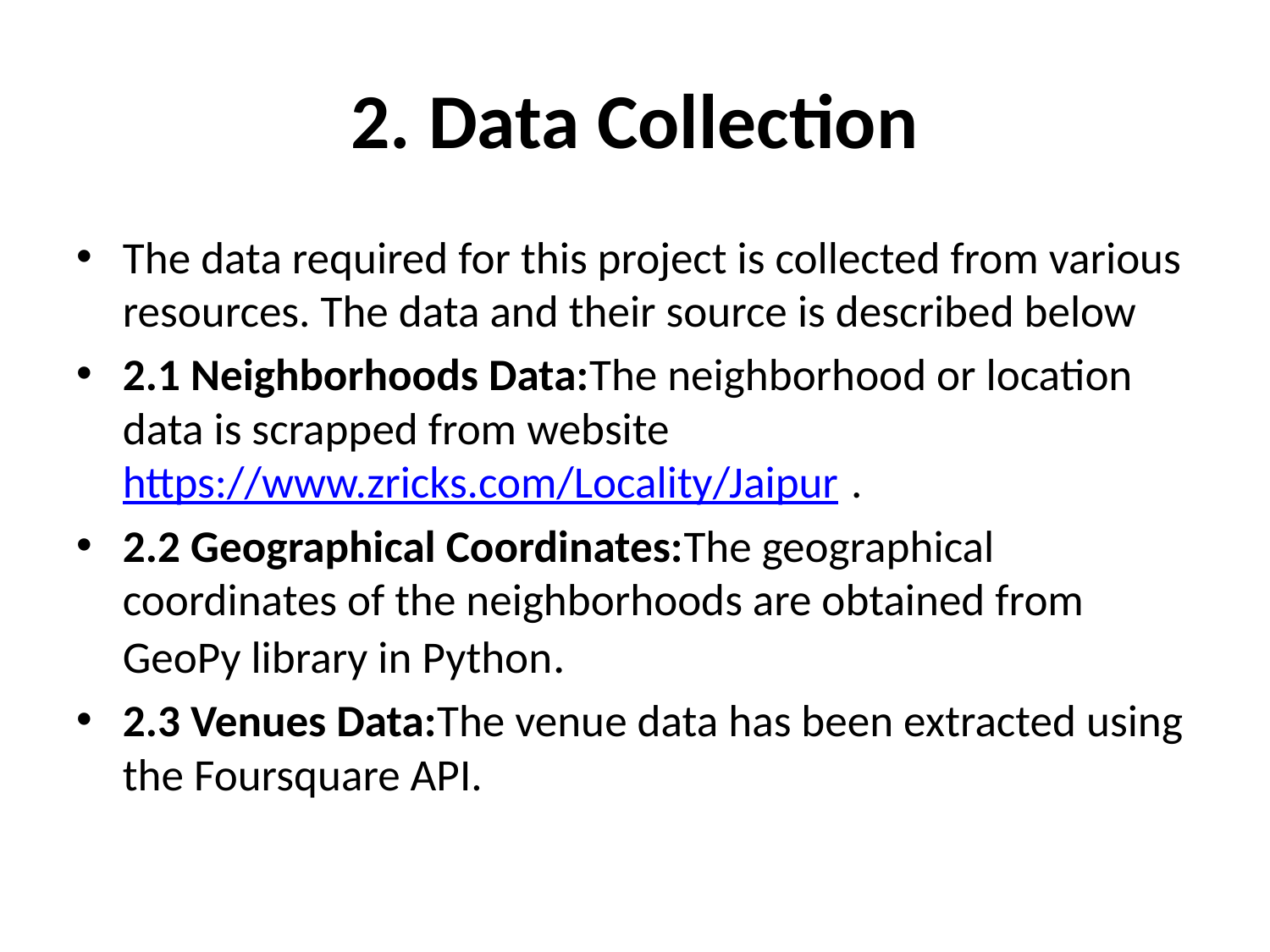

# 2. Data Collection
The data required for this project is collected from various resources. The data and their source is described below
2.1 Neighborhoods Data:The neighborhood or location data is scrapped from website https://www.zricks.com/Locality/Jaipur .
2.2 Geographical Coordinates:The geographical coordinates of the neighborhoods are obtained from GeoPy library in Python.
2.3 Venues Data:The venue data has been extracted using the Foursquare API.